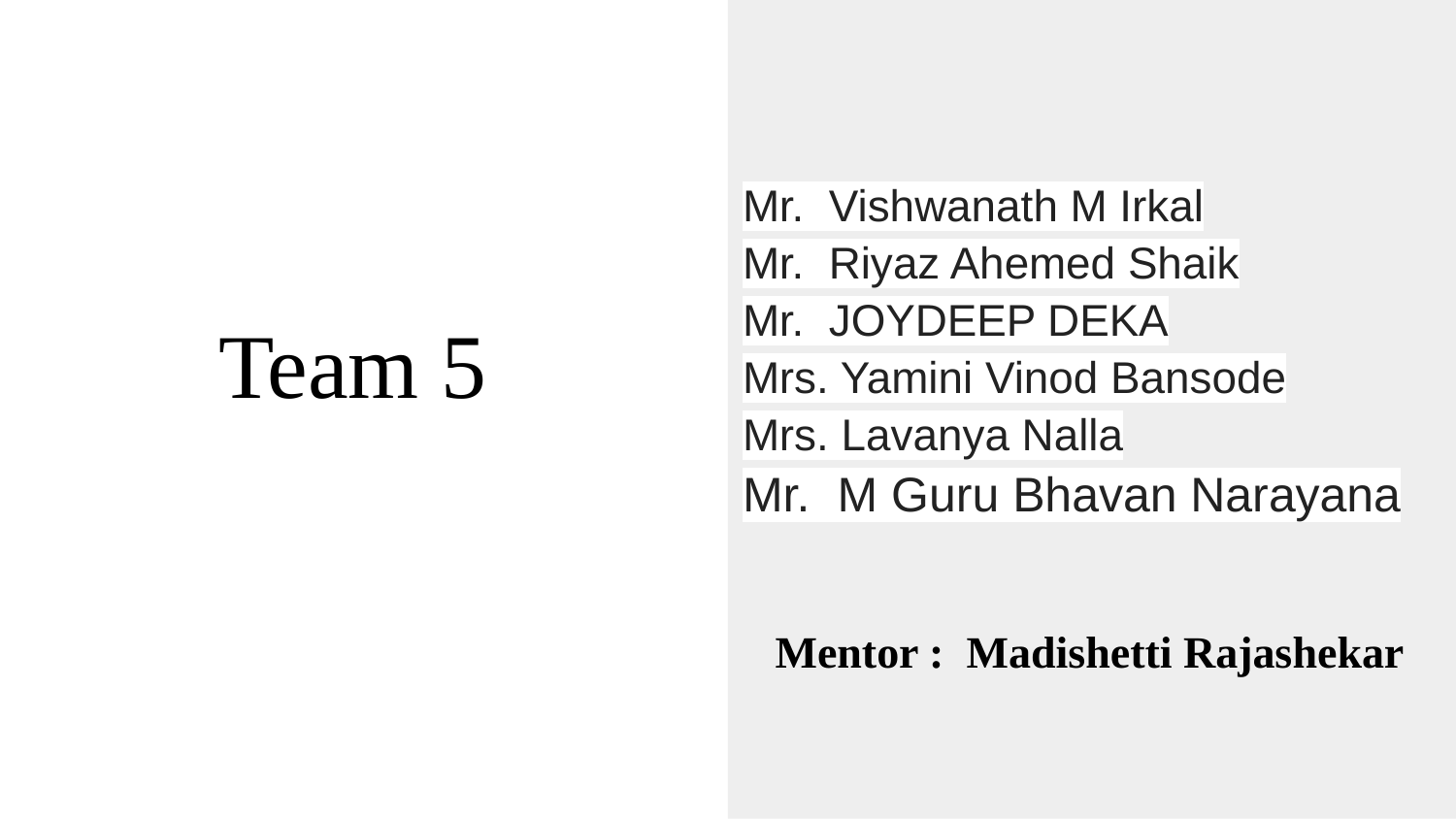

Mr.  Vishwanath M Irkal
Mr.  Riyaz Ahemed Shaik
Mr.  JOYDEEP DEKA
Mrs. Yamini Vinod Bansode
Mrs. Lavanya Nalla
Mr.  M Guru Bhavan Narayana

# Team 5
Mentor :  Madishetti Rajashekar